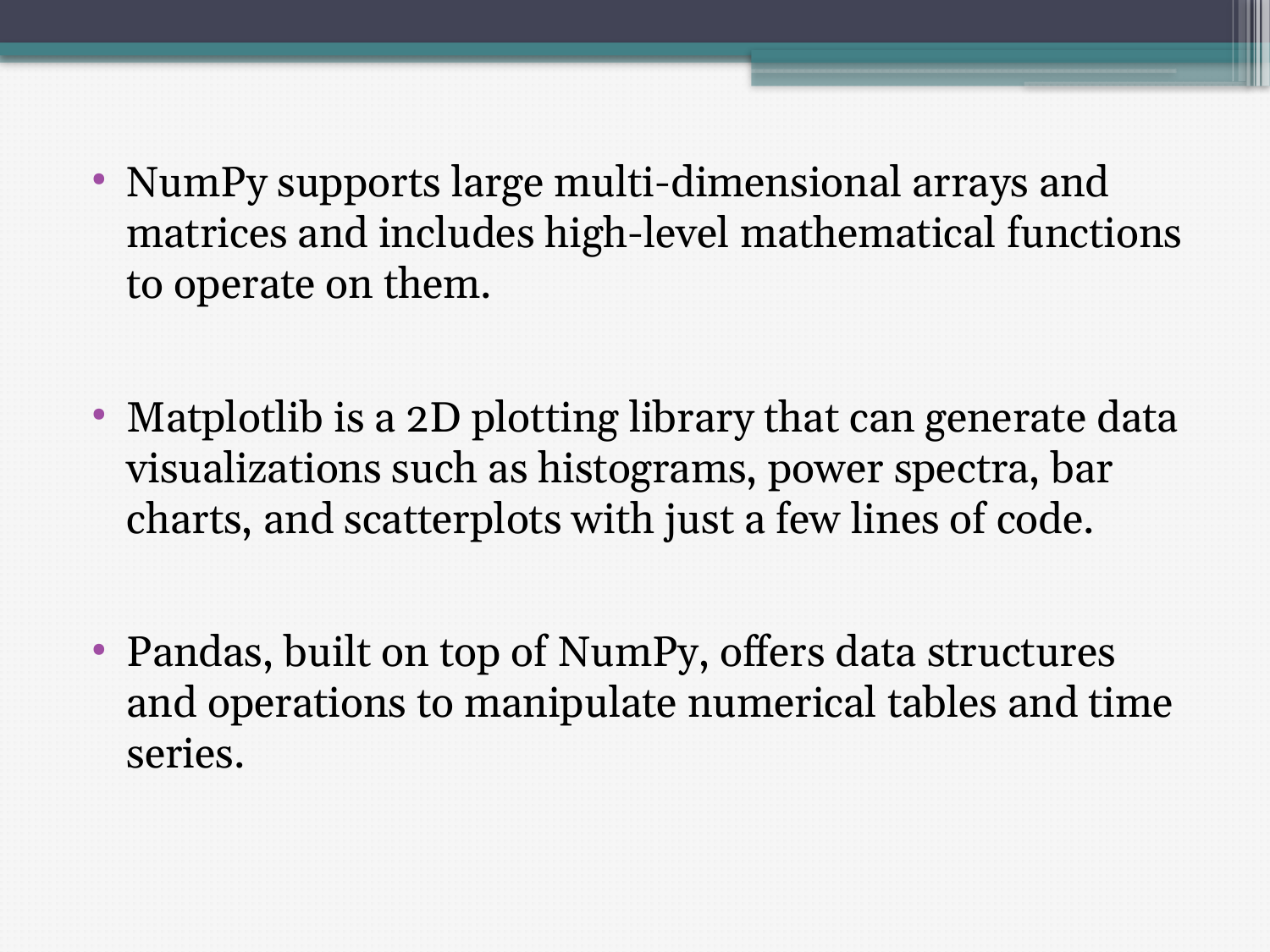

NumPy supports large multi-dimensional arrays and matrices and includes high-level mathematical functions to operate on them.

Matplotlib is a 2D plotting library that can generate data visualizations such as histograms, power spectra, bar charts, and scatterplots with just a few lines of code.

Pandas, built on top of NumPy, offers data structures and operations to manipulate numerical tables and time series.